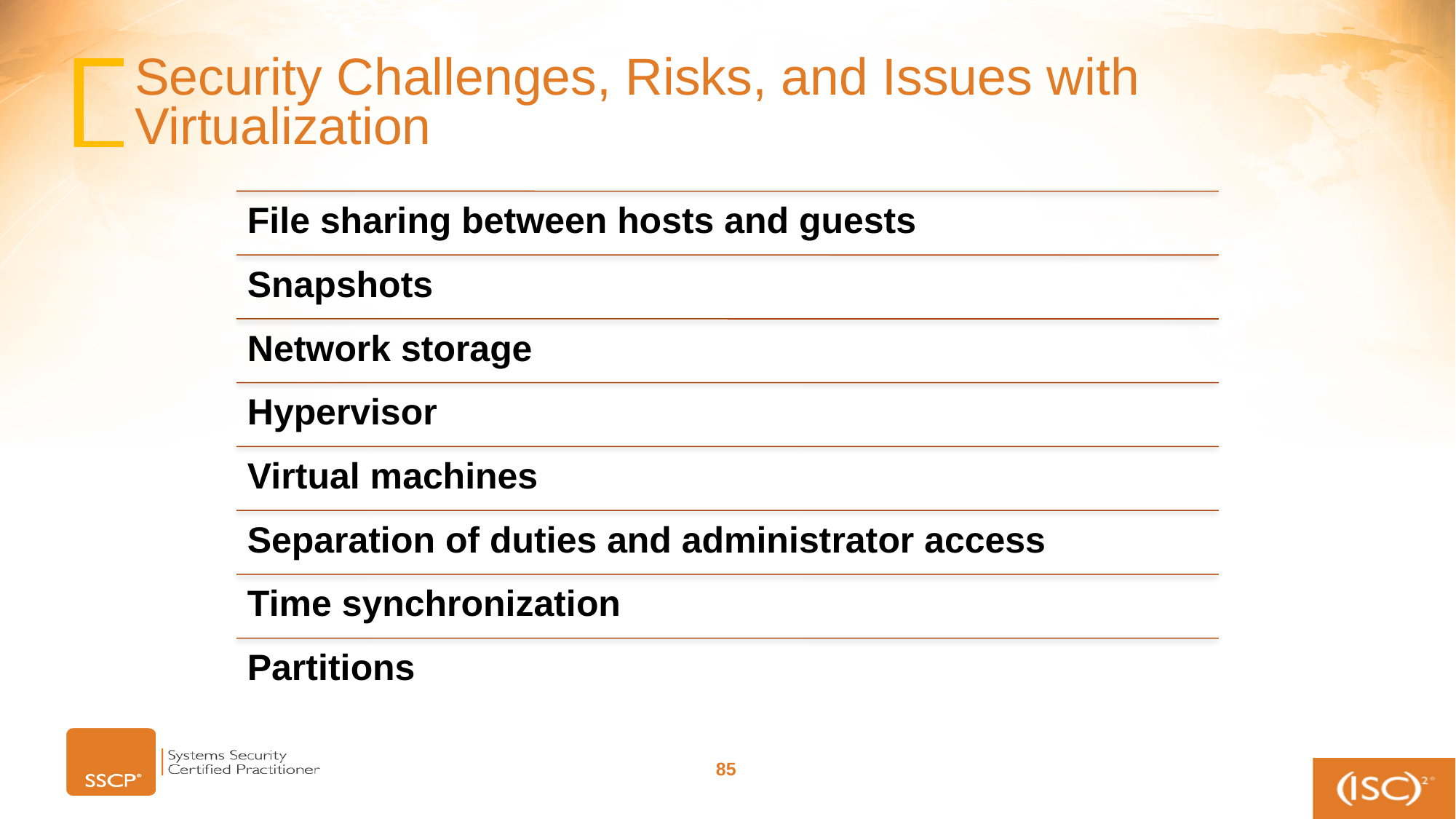

# Security Challenges, Risks, and Issues with Virtualization
File sharing between hosts and guests
Snapshots
Network storage
Hypervisor
Virtual machines
Separation of duties and administrator access
Time synchronization
Partitions